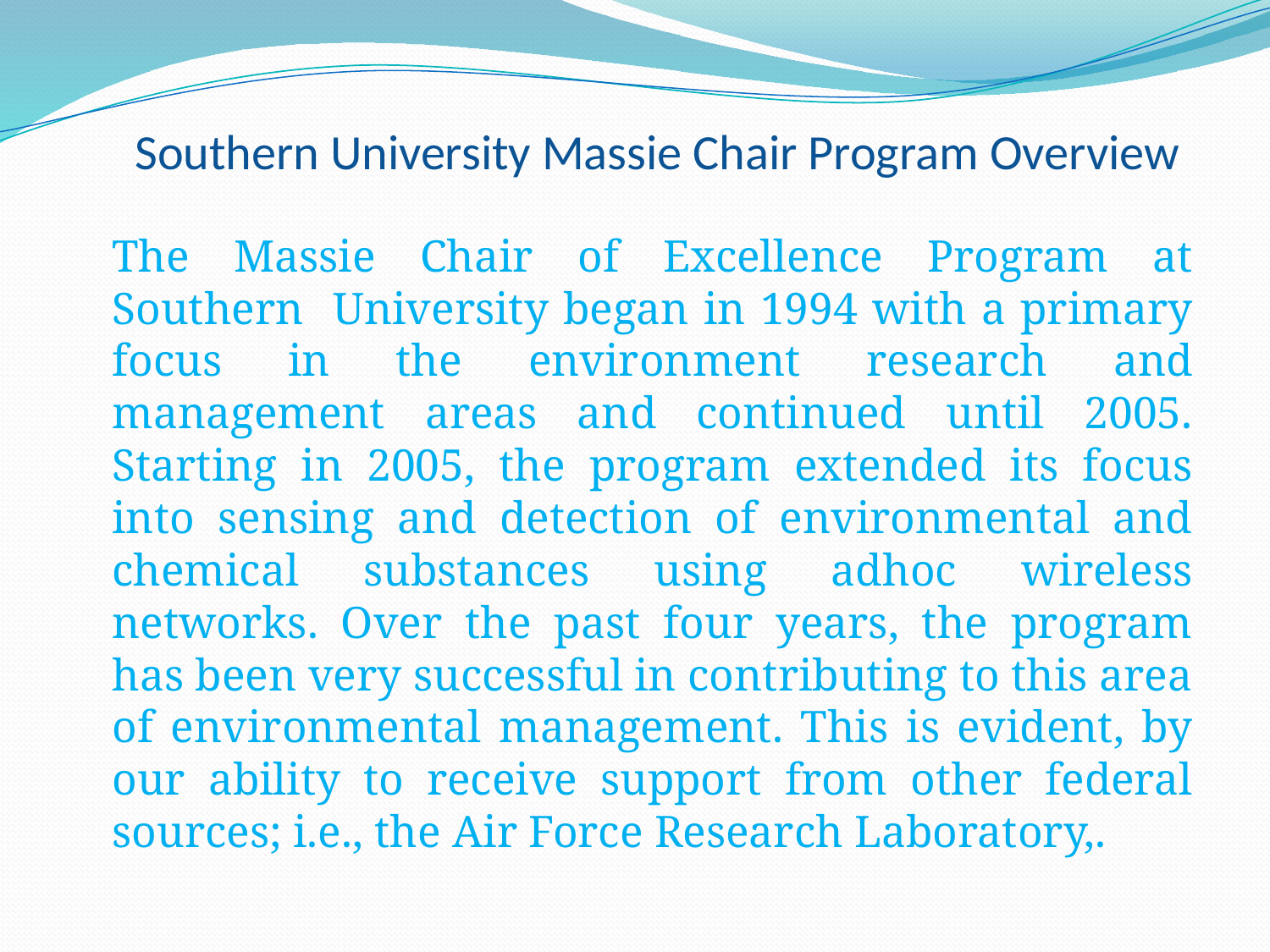

# Southern University Massie Chair Program Overview
	The Massie Chair of Excellence Program at Southern  University began in 1994 with a primary focus in the environment research and management areas and continued until 2005. Starting in 2005, the program extended its focus into sensing and detection of environmental and chemical substances using adhoc wireless networks. Over the past four years, the program has been very successful in contributing to this area of environmental management. This is evident, by our ability to receive support from other federal sources; i.e., the Air Force Research Laboratory,.